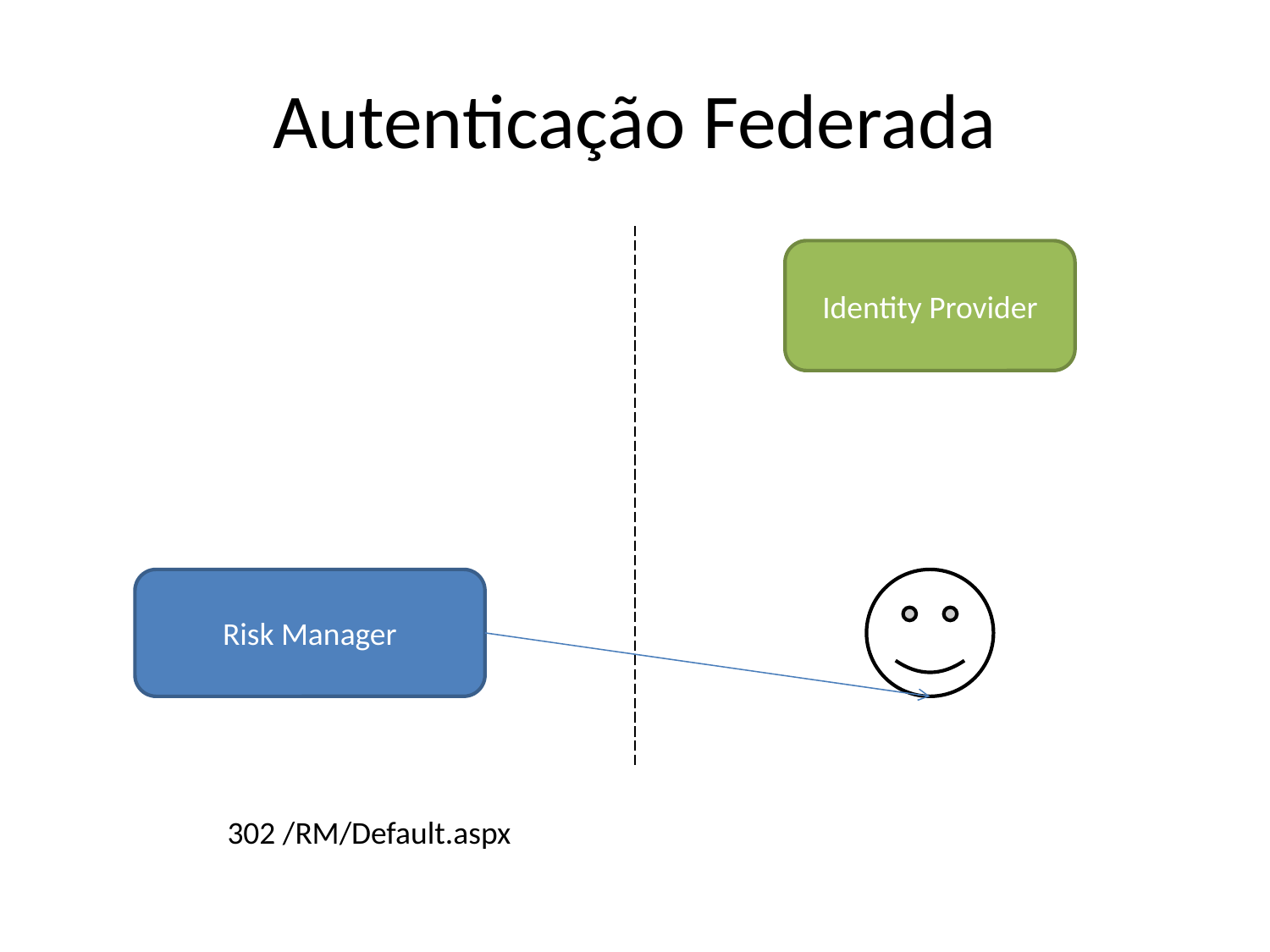

# Autenticação Federada
Identity Provider
Risk Manager

302 /RM/Default.aspx